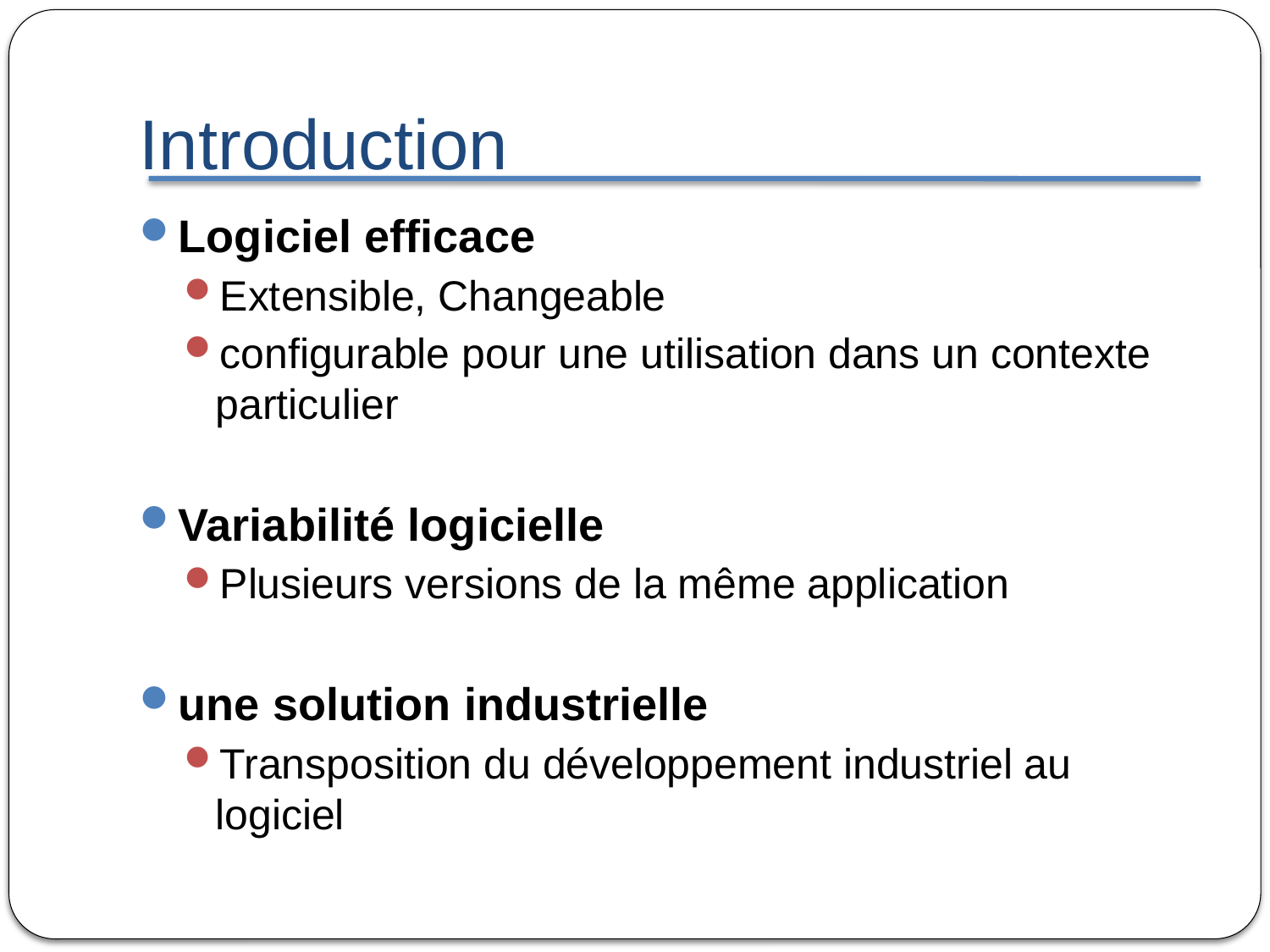

# Introduction
Logiciel efficace
Extensible, Changeable
configurable pour une utilisation dans un contexte particulier

Variabilité logicielle
Plusieurs versions de la même application

une solution industrielle
Transposition du développement industriel au logiciel